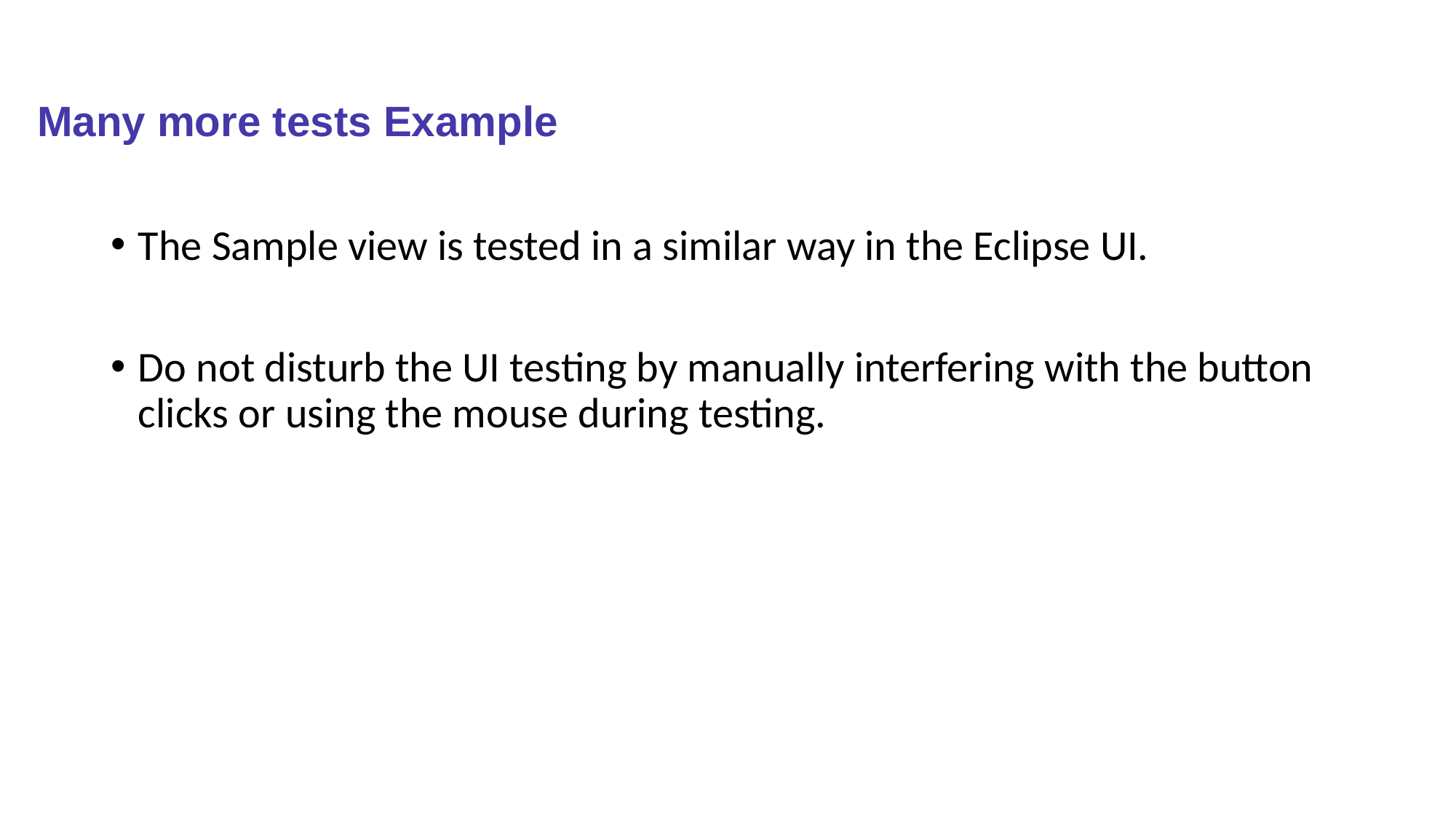

# Many more tests Example
The Sample view is tested in a similar way in the Eclipse UI.

Do not disturb the UI testing by manually interfering with the button clicks or using the mouse during testing.